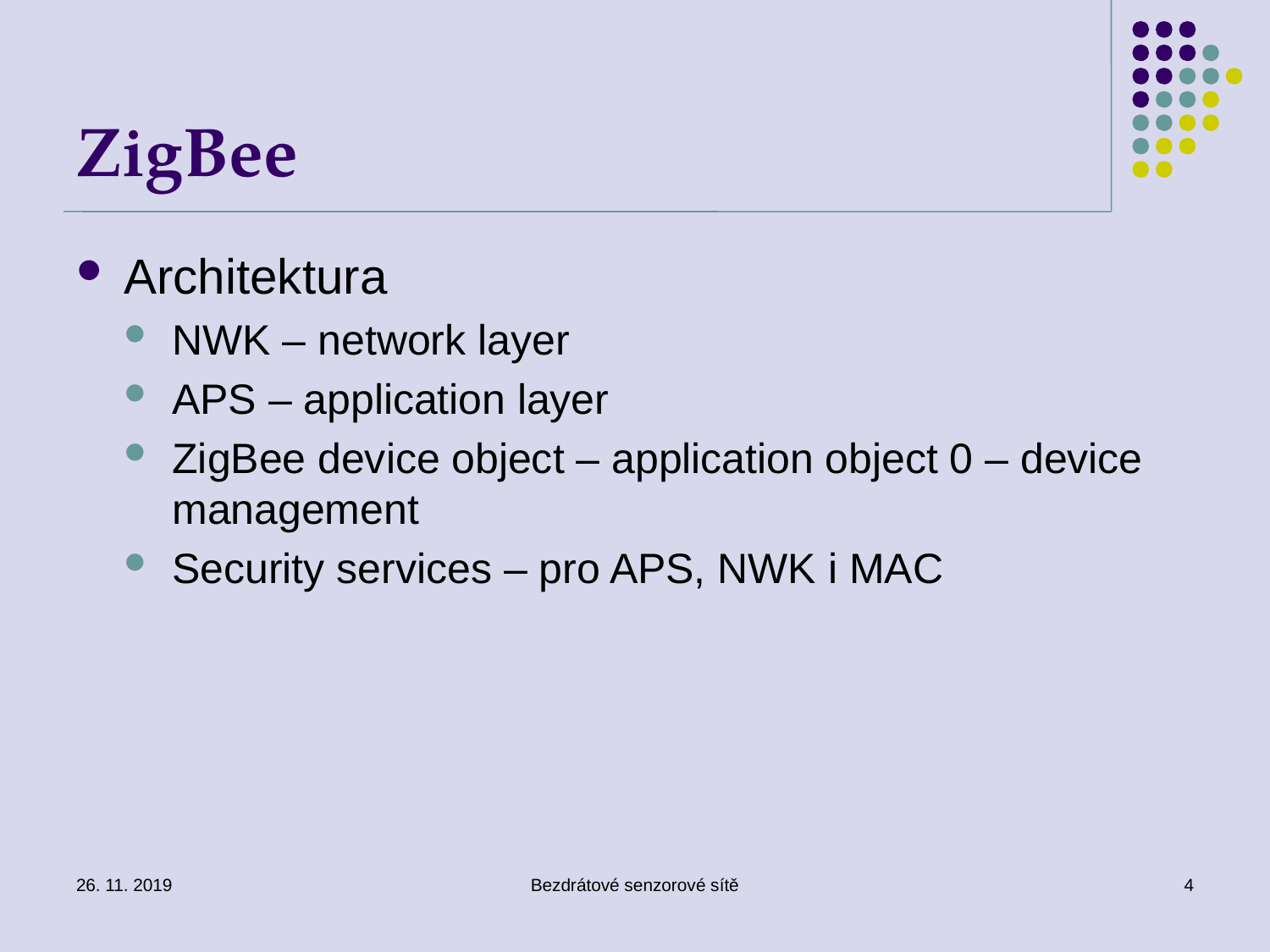

# ZigBee
Architektura
NWK – network layer
APS – application layer
ZigBee device object – application object 0 – device management
Security services – pro APS, NWK i MAC

26. 11. 2019
Bezdrátové senzorové sítě

4